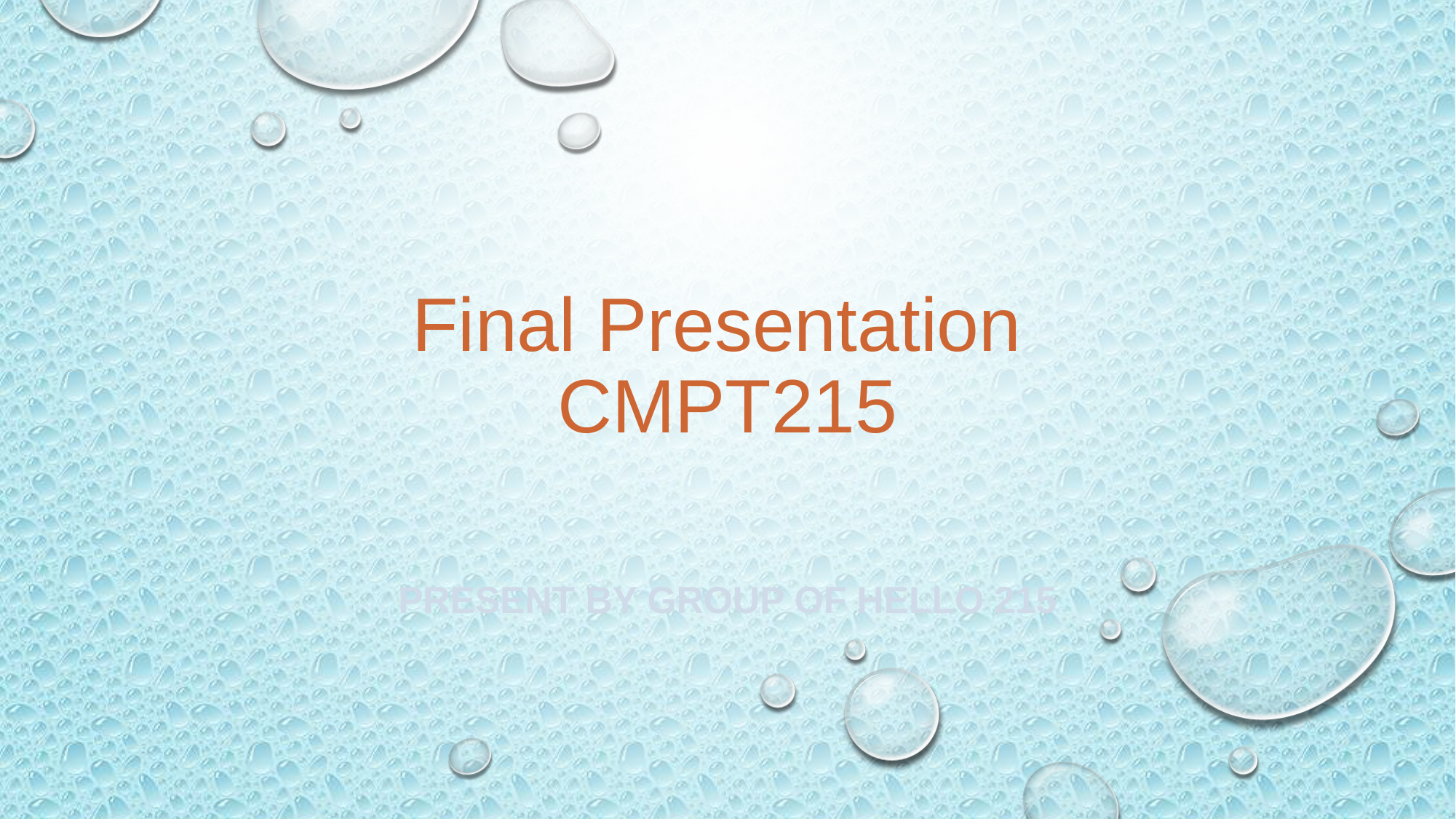

# Final Presentation CMPT215

Present by Group of Hello 215